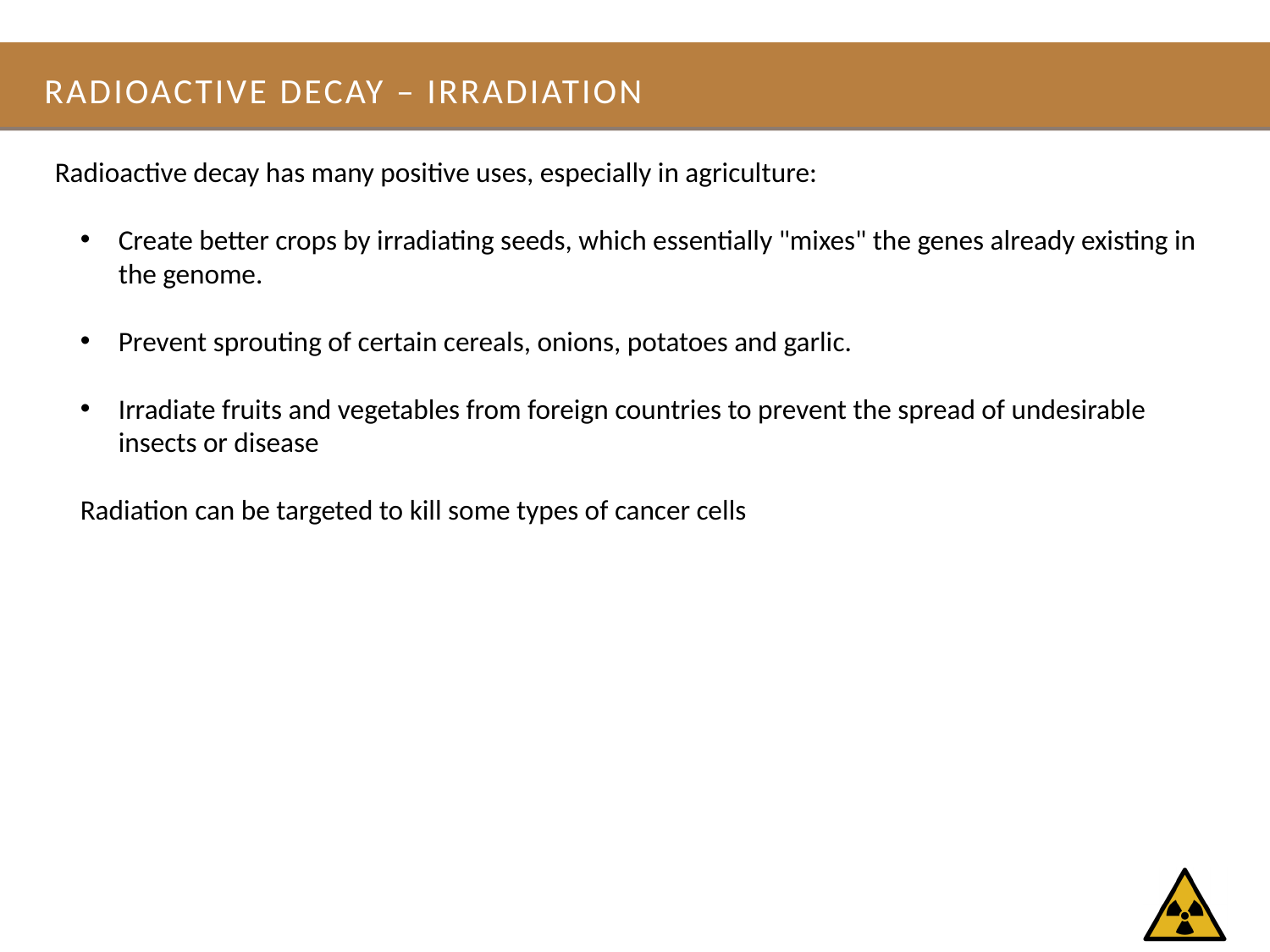

# Radioactive Decay – Irradiation
Radioactive decay has many positive uses, especially in agriculture:

Create better crops by irradiating seeds, which essentially "mixes" the genes already existing in the genome.

Prevent sprouting of certain cereals, onions, potatoes and garlic.

Irradiate fruits and vegetables from foreign countries to prevent the spread of undesirable insects or disease

Radiation can be targeted to kill some types of cancer cells